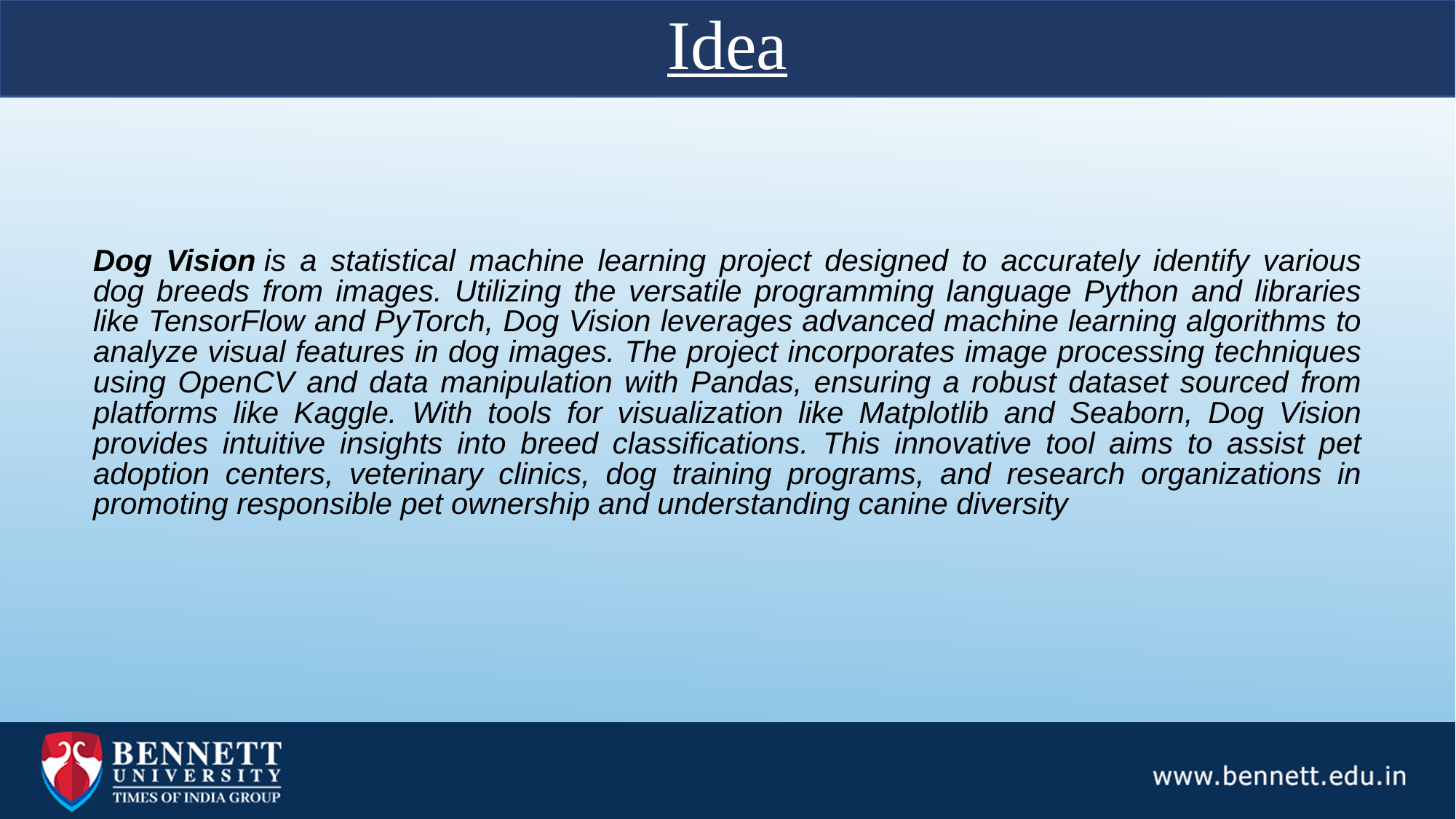

Idea
Dog Vision is a statistical machine learning project designed to accurately identify various dog breeds from images. Utilizing the versatile programming language Python and libraries like TensorFlow and PyTorch, Dog Vision leverages advanced machine learning algorithms to analyze visual features in dog images. The project incorporates image processing techniques using OpenCV and data manipulation with Pandas, ensuring a robust dataset sourced from platforms like Kaggle. With tools for visualization like Matplotlib and Seaborn, Dog Vision provides intuitive insights into breed classifications. This innovative tool aims to assist pet adoption centers, veterinary clinics, dog training programs, and research organizations in promoting responsible pet ownership and understanding canine diversity